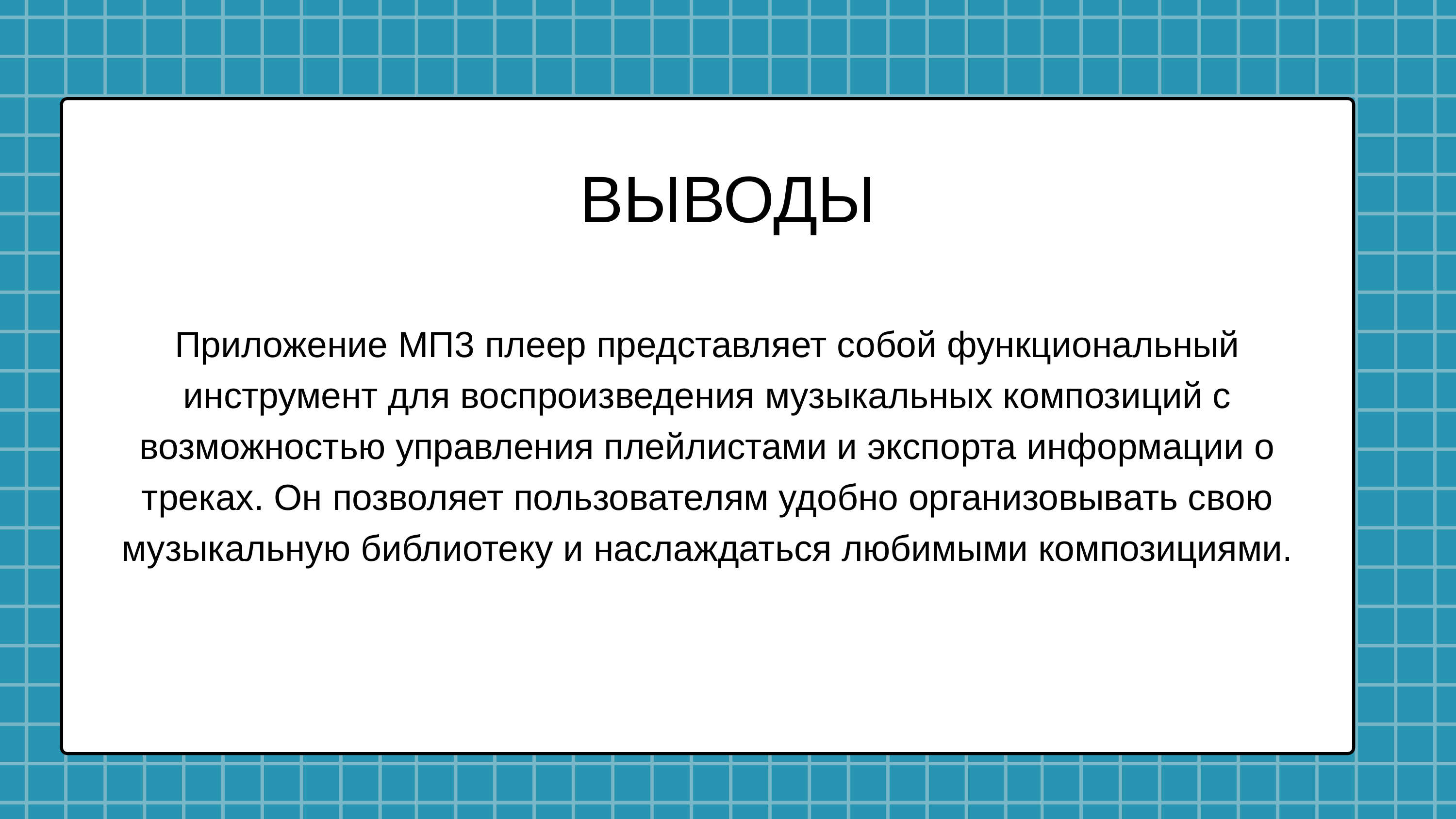

ВЫВОДЫ
Приложение МП3 плеер представляет собой функциональный инструмент для воспроизведения музыкальных композиций с возможностью управления плейлистами и экспорта информации о треках. Он позволяет пользователям удобно организовывать свою музыкальную библиотеку и наслаждаться любимыми композициями.